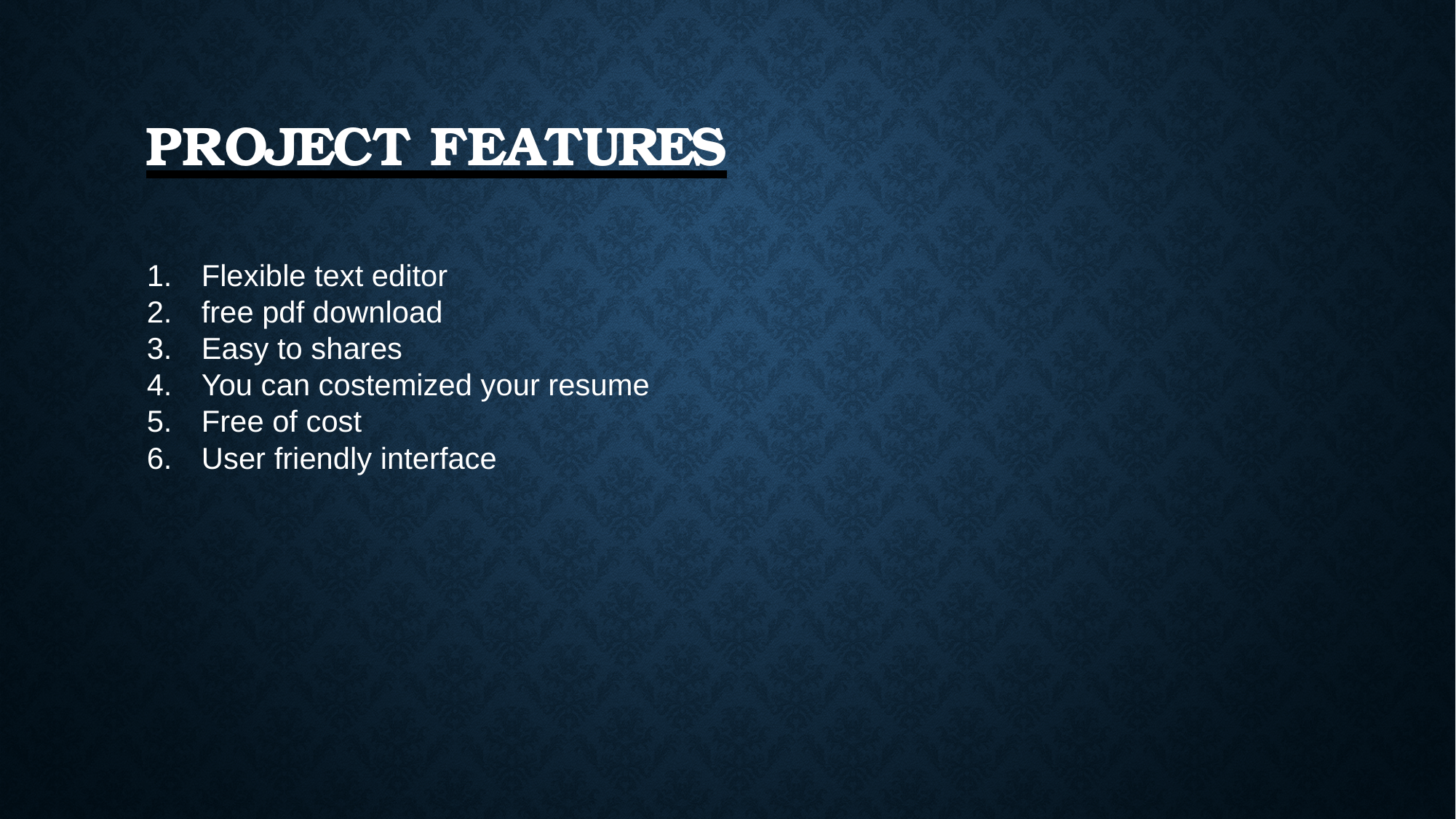

# Project Features
Flexible text editor
free pdf download
Easy to shares
You can costemized your resume
Free of cost
User friendly interface